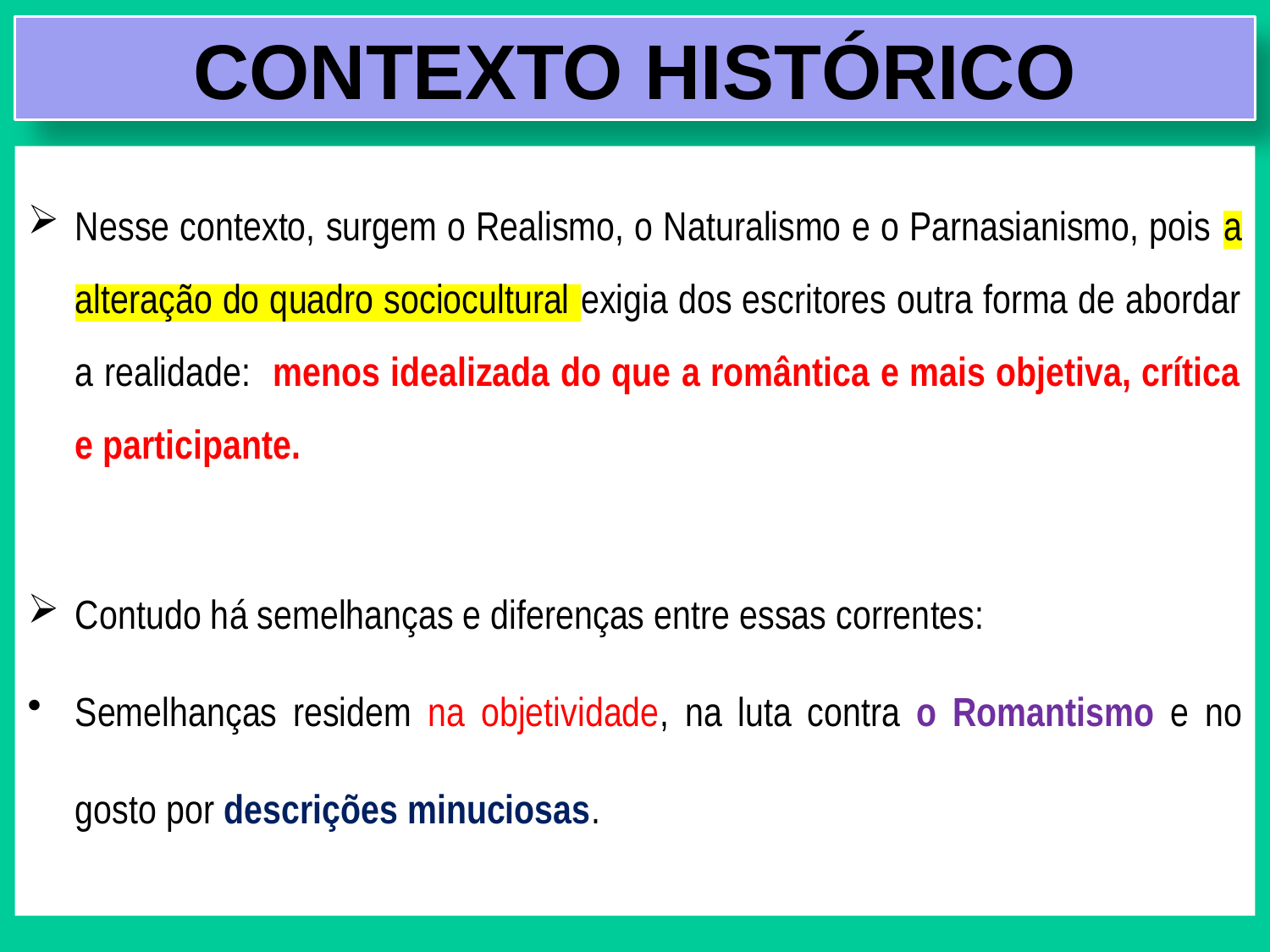

# CONTEXTO HISTÓRICO

Nesse contexto, surgem o Realismo, o Naturalismo e o Parnasianismo, pois a alteração do quadro sociocultural exigia dos escritores outra forma de abordar a realidade:  menos idealizada do que a romântica e mais objetiva, crítica e participante.

Contudo há semelhanças e diferenças entre essas correntes:
Semelhanças residem na objetividade, na luta contra o Romantismo e no gosto por descrições minuciosas.